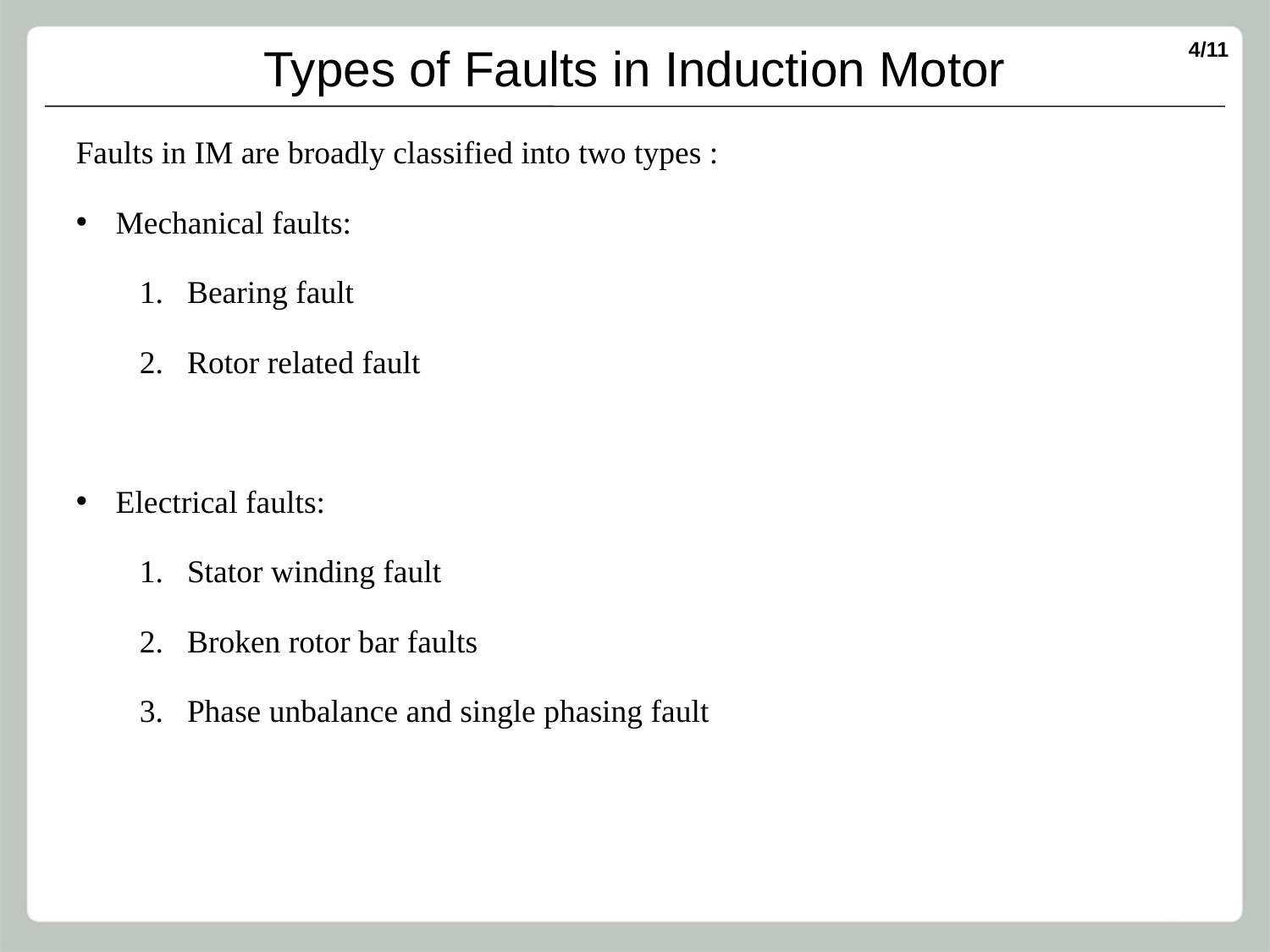

# Types of Faults in Induction Motor
Faults in IM are broadly classified into two types :
Mechanical faults:
Bearing fault
Rotor related fault

Electrical faults:
Stator winding fault
Broken rotor bar faults
Phase unbalance and single phasing fault